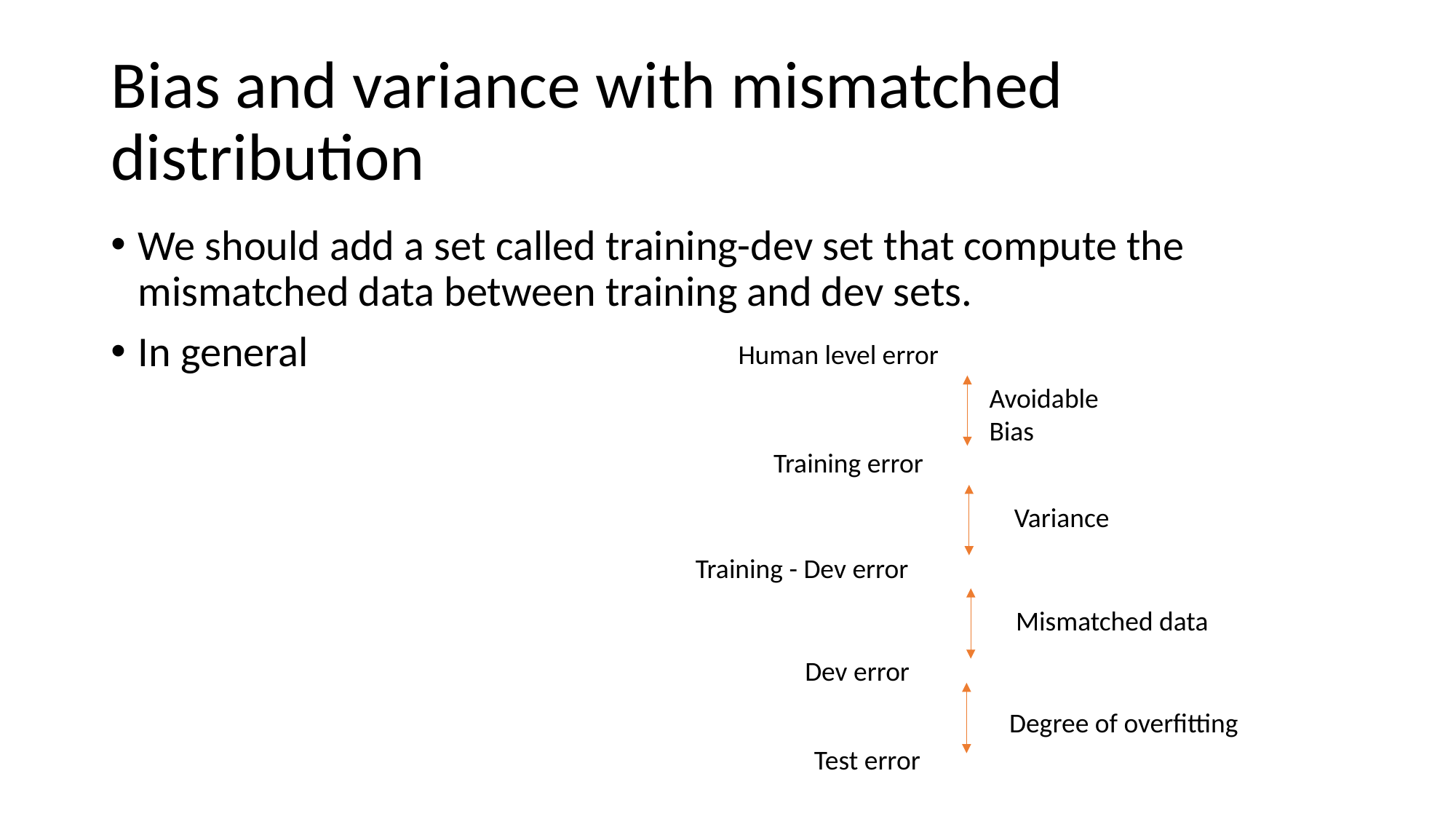

# Bias and variance with mismatched distribution
We should add a set called training-dev set that compute the mismatched data between training and dev sets.
In general
Human level error
Avoidable Bias
Training error
Variance
Training - Dev error
Mismatched data
Dev error
Degree of overfitting
Test error